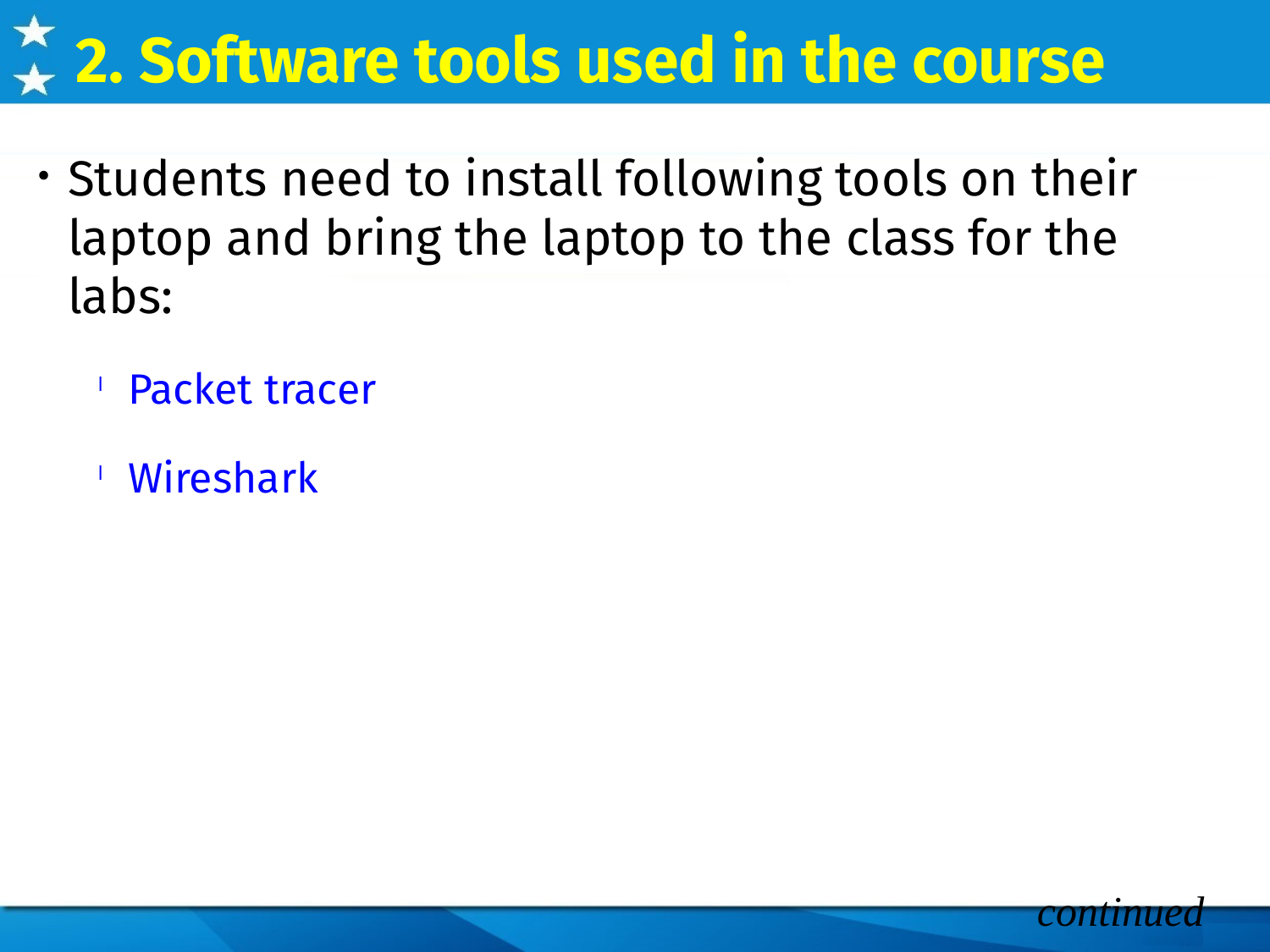

2. Software tools used in the course
Students need to install following tools on their laptop and bring the laptop to the class for the labs:

Packet tracer

Wireshark
continued